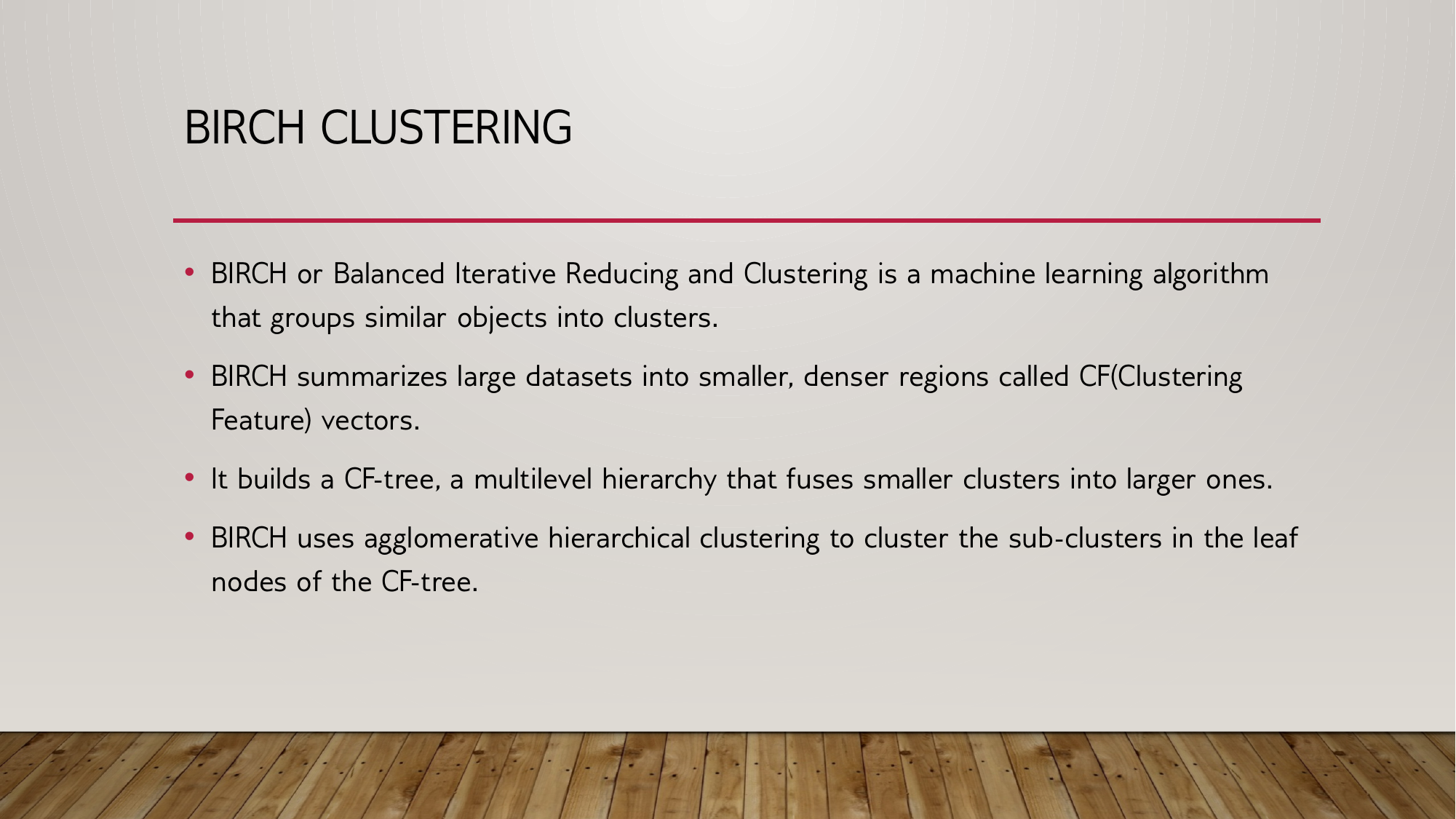

# BIRCH CLUSTERING
BIRCH or Balanced Iterative Reducing and Clustering is a machine learning algorithm that groups similar objects into clusters.
BIRCH summarizes large datasets into smaller, denser regions called CF(Clustering Feature) vectors.
It builds a CF-tree, a multilevel hierarchy that fuses smaller clusters into larger ones.
BIRCH uses agglomerative hierarchical clustering to cluster the sub-clusters in the leaf nodes of the CF-tree.